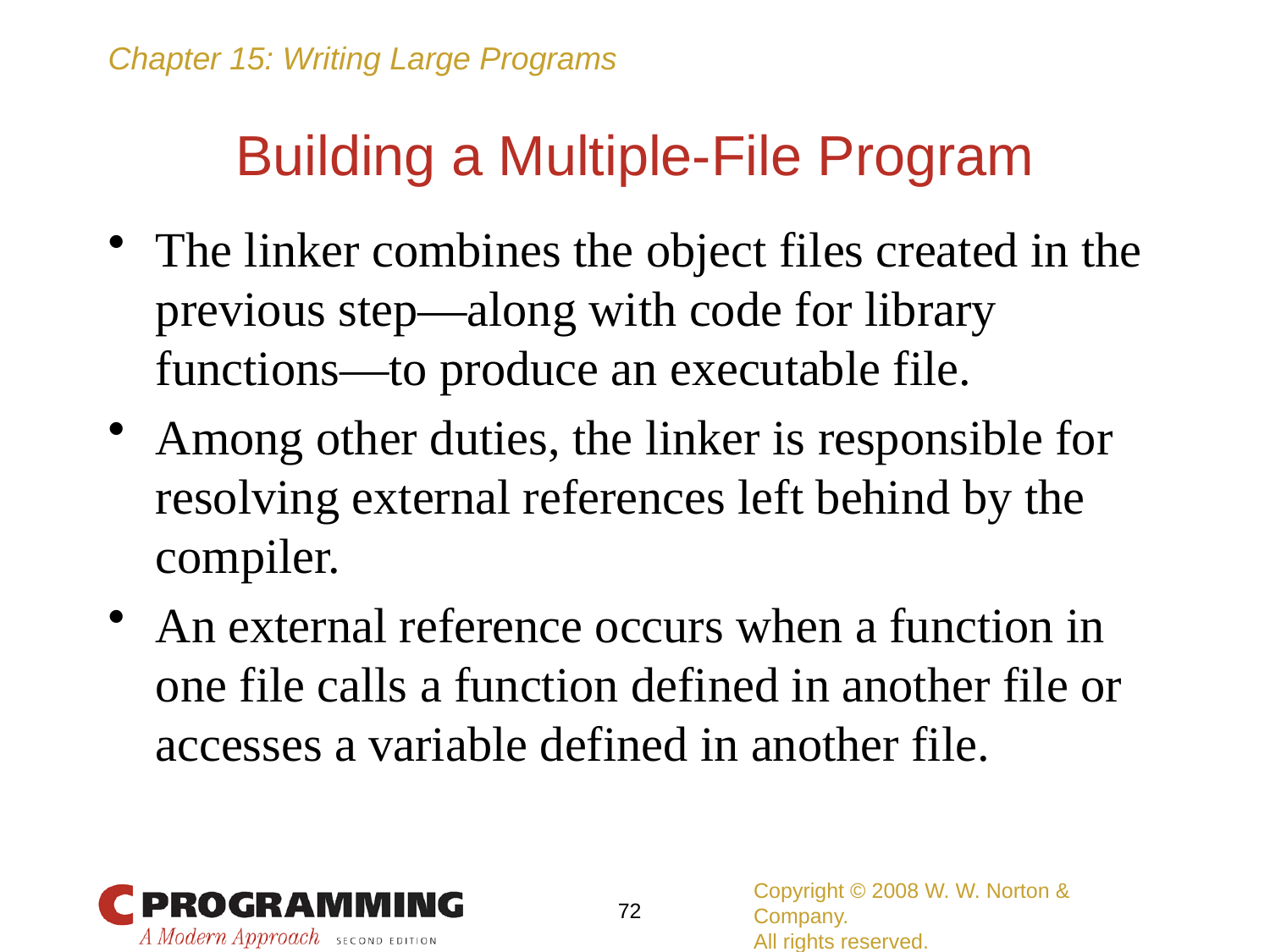

# Building a Multiple-File Program
The linker combines the object files created in the previous step—along with code for library functions—to produce an executable file.
Among other duties, the linker is responsible for resolving external references left behind by the compiler.
An external reference occurs when a function in one file calls a function defined in another file or accesses a variable defined in another file.
Copyright © 2008 W. W. Norton & Company.
All rights reserved.
72